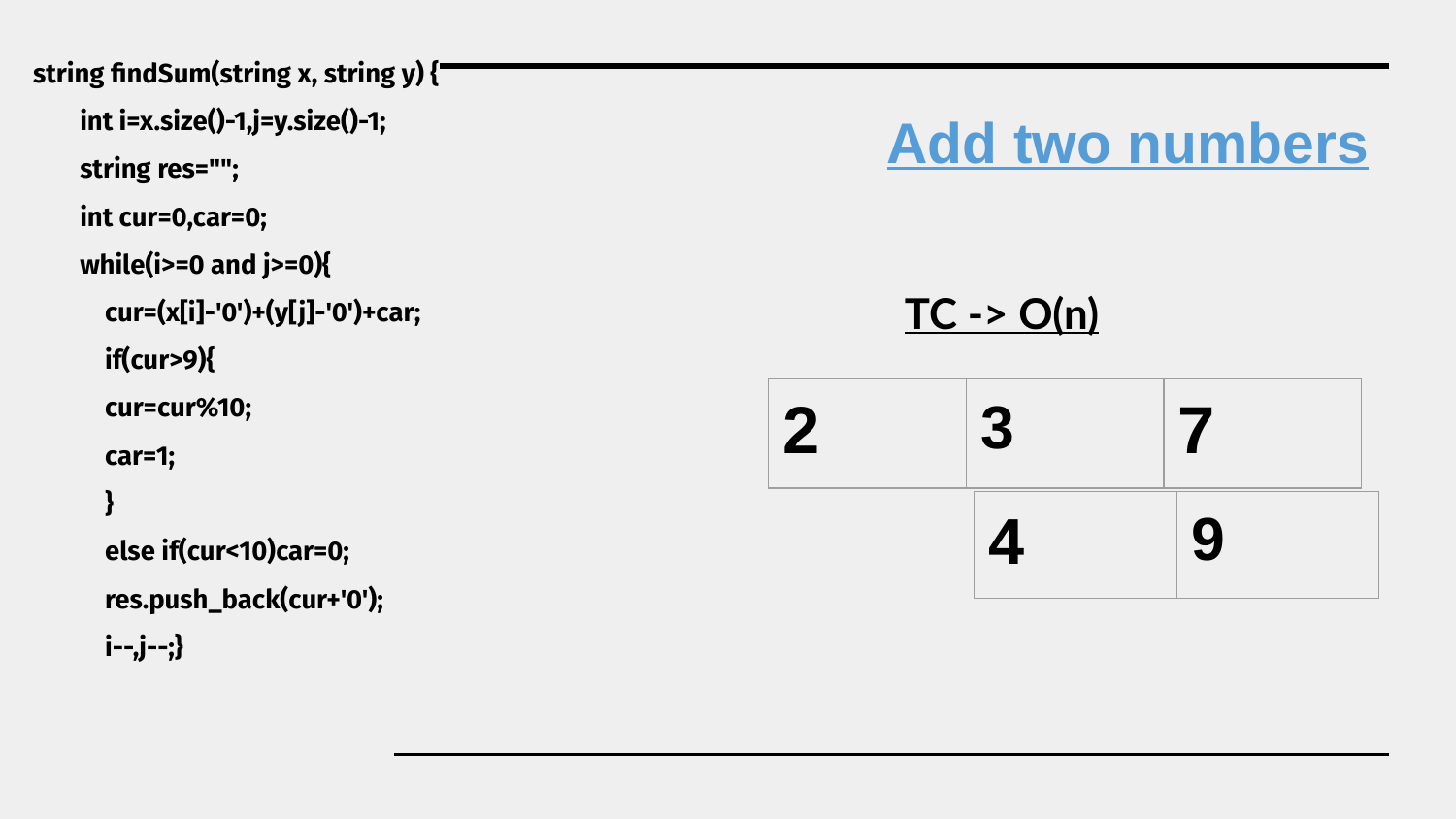

string findSum(string x, string y) {
        int i=x.size()-1,j=y.size()-1;
        string res="";
        int cur=0,car=0;
        while(i>=0 and j>=0){
            cur=(x[i]-'0')+(y[j]-'0')+car;
            if(cur>9){
            cur=cur%10;
            car=1;
            }
            else if(cur<10)car=0;
            res.push_back(cur+'0');
            i--,j--;}

# Add two numbers
TC -> O(n)
| 2 | 3 | 7 |
| --- | --- | --- |

| 4 | 9 |
| --- | --- |